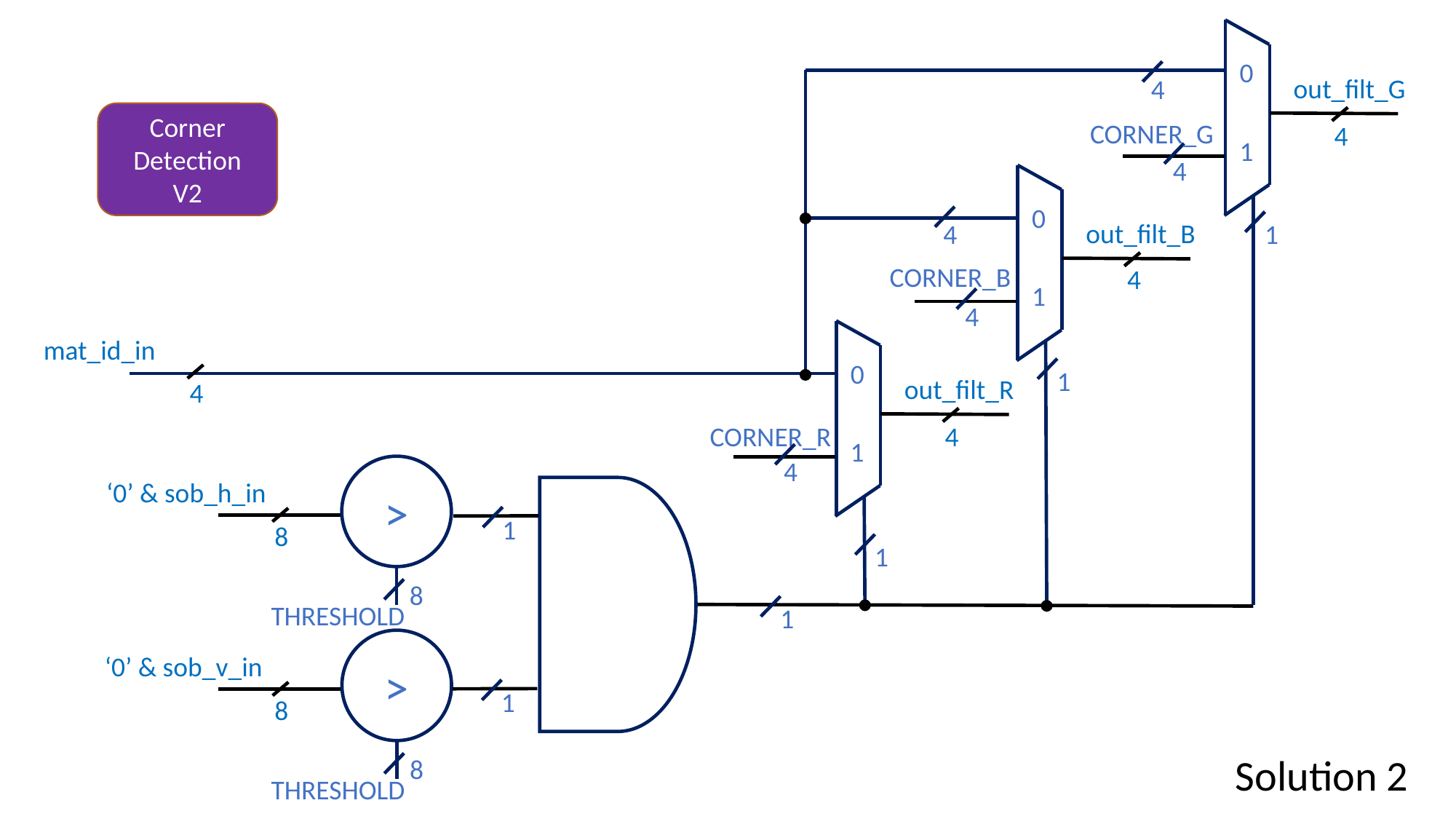

0
out_filt_G
4
Corner Detection
V2
CORNER_G
4
1
4
0
out_filt_B
4
1

CORNER_B
4
1
4
mat_id_in
0
1
out_filt_R

4
4
CORNER_R
1
4
>
‘0’ & sob_h_in

1
8
1
8
THRESHOLD
1

>
‘0’ & sob_v_in
1
8
Solution 2
8
THRESHOLD